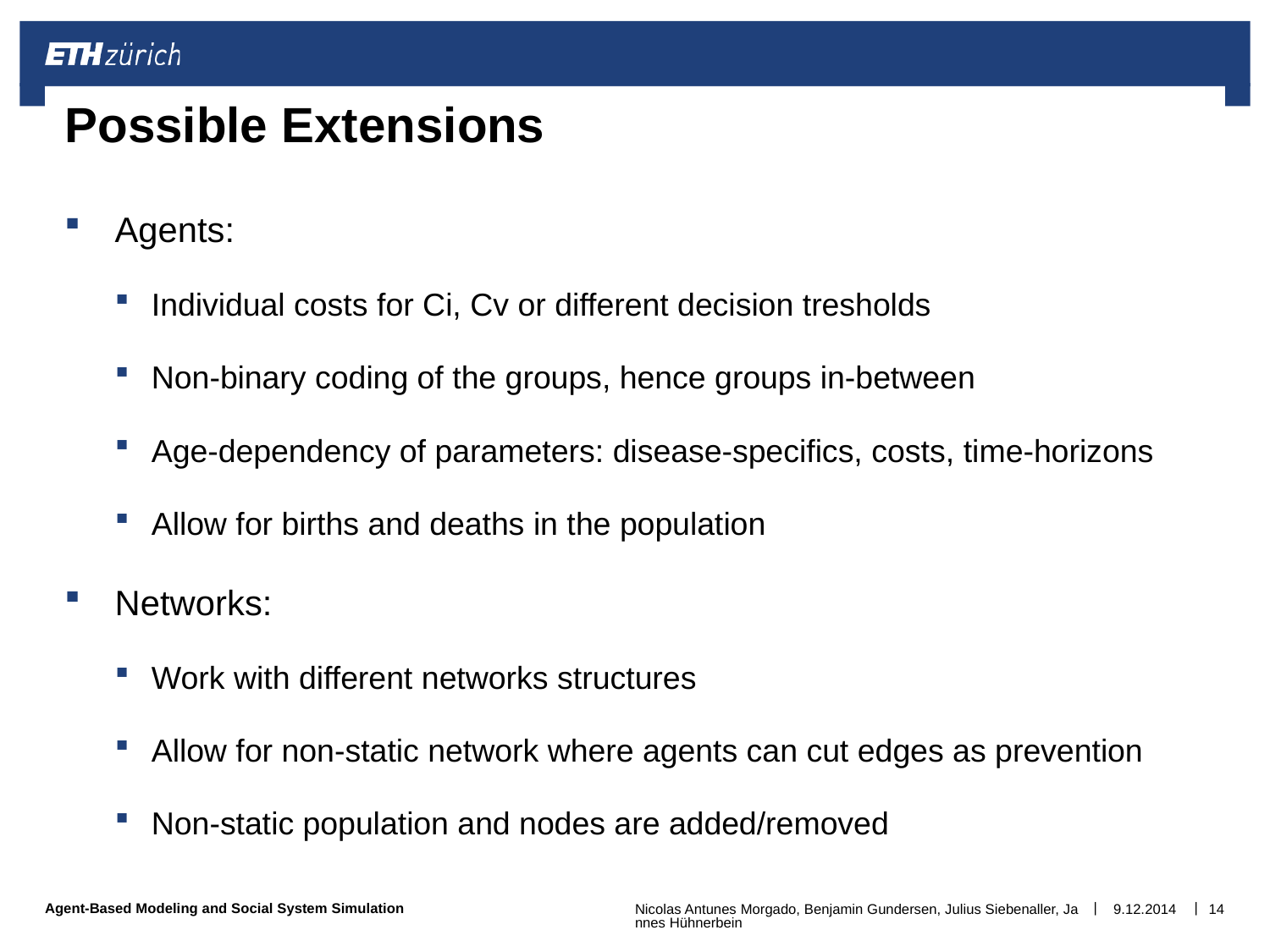

# Possible Extensions
Agents:
Individual costs for Ci, Cv or different decision tresholds
Non-binary coding of the groups, hence groups in-between
Age-dependency of parameters: disease-specifics, costs, time-horizons
Allow for births and deaths in the population
Networks:
Work with different networks structures
Allow for non-static network where agents can cut edges as prevention
Non-static population and nodes are added/removed

Nicolas Antunes Morgado, Benjamin Gundersen, Julius Siebenaller, Jannes Hühnerbein
9.12.2014
14